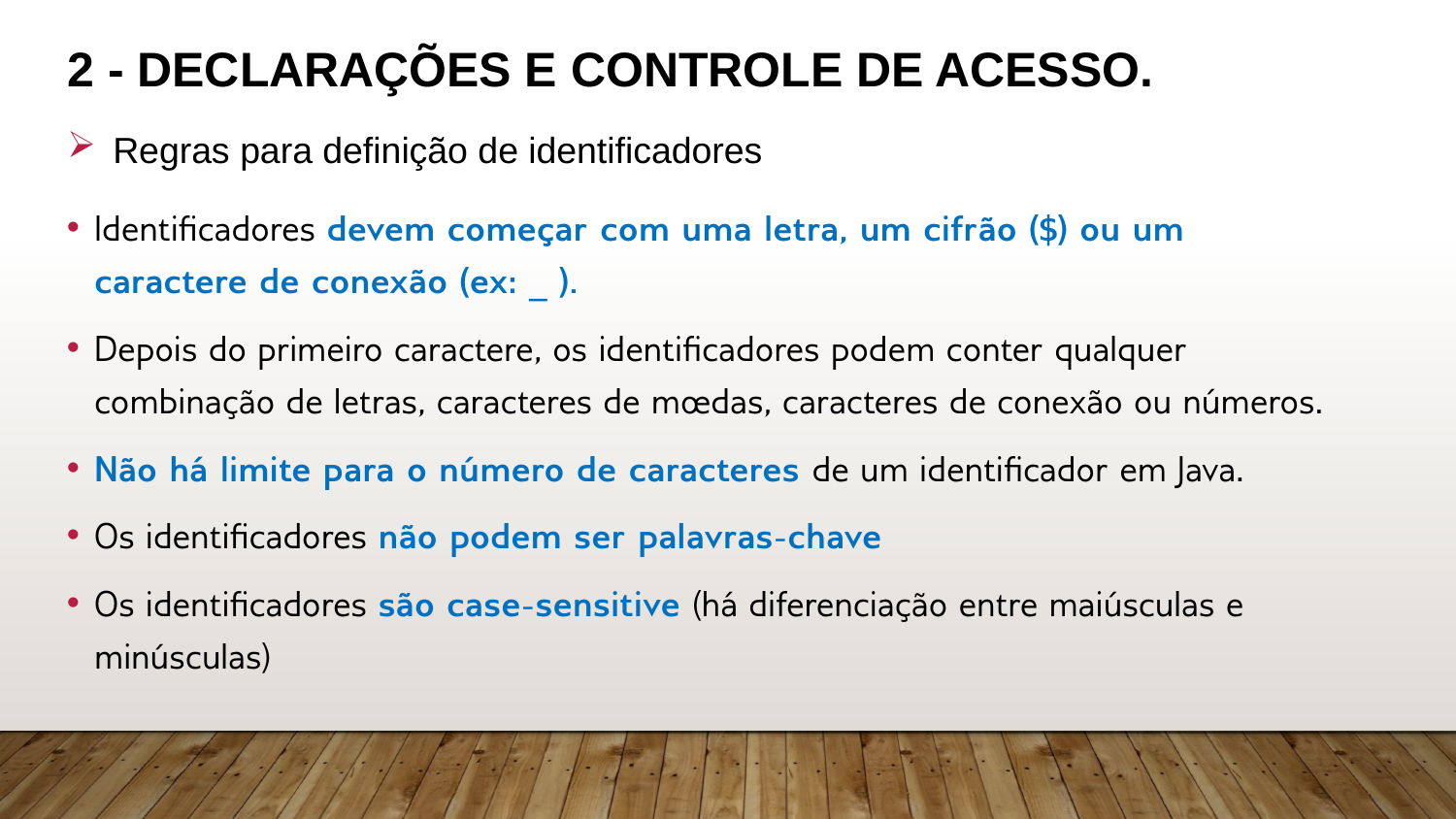

# 2 - Declarações e Controle de Acesso.
Regras para definição de identificadores
Identificadores devem começar com uma letra, um cifrão ($) ou um caractere de conexão (ex: _ ).
Depois do primeiro caractere, os identificadores podem conter qualquer combinação de letras, caracteres de moedas, caracteres de conexão ou números.
Não há limite para o número de caracteres de um identificador em Java.
Os identificadores não podem ser palavras-chave
Os identificadores são case-sensitive (há diferenciação entre maiúsculas e minúsculas)